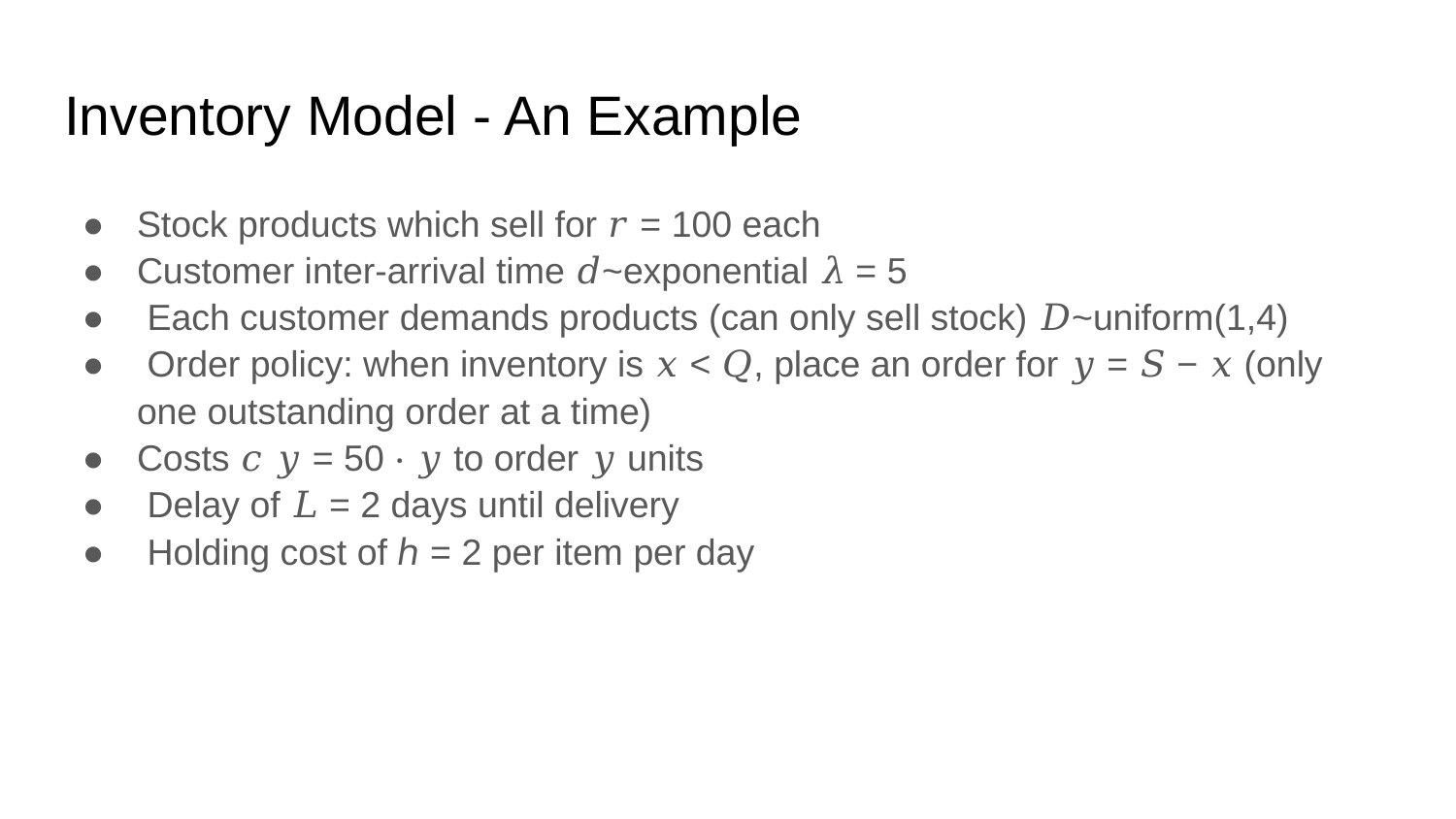

# Inventory Model - An Example
Stock products which sell for 𝑟 = 100 each
Customer inter-arrival time 𝑑~exponential 𝜆 = 5
 Each customer demands products (can only sell stock) 𝐷~uniform(1,4)
 Order policy: when inventory is 𝑥 < 𝑄, place an order for 𝑦 = 𝑆 − 𝑥 (only one outstanding order at a time)
Costs 𝑐 𝑦 = 50 ⋅ 𝑦 to order 𝑦 units
 Delay of 𝐿 = 2 days until delivery
 Holding cost of ℎ = 2 per item per day